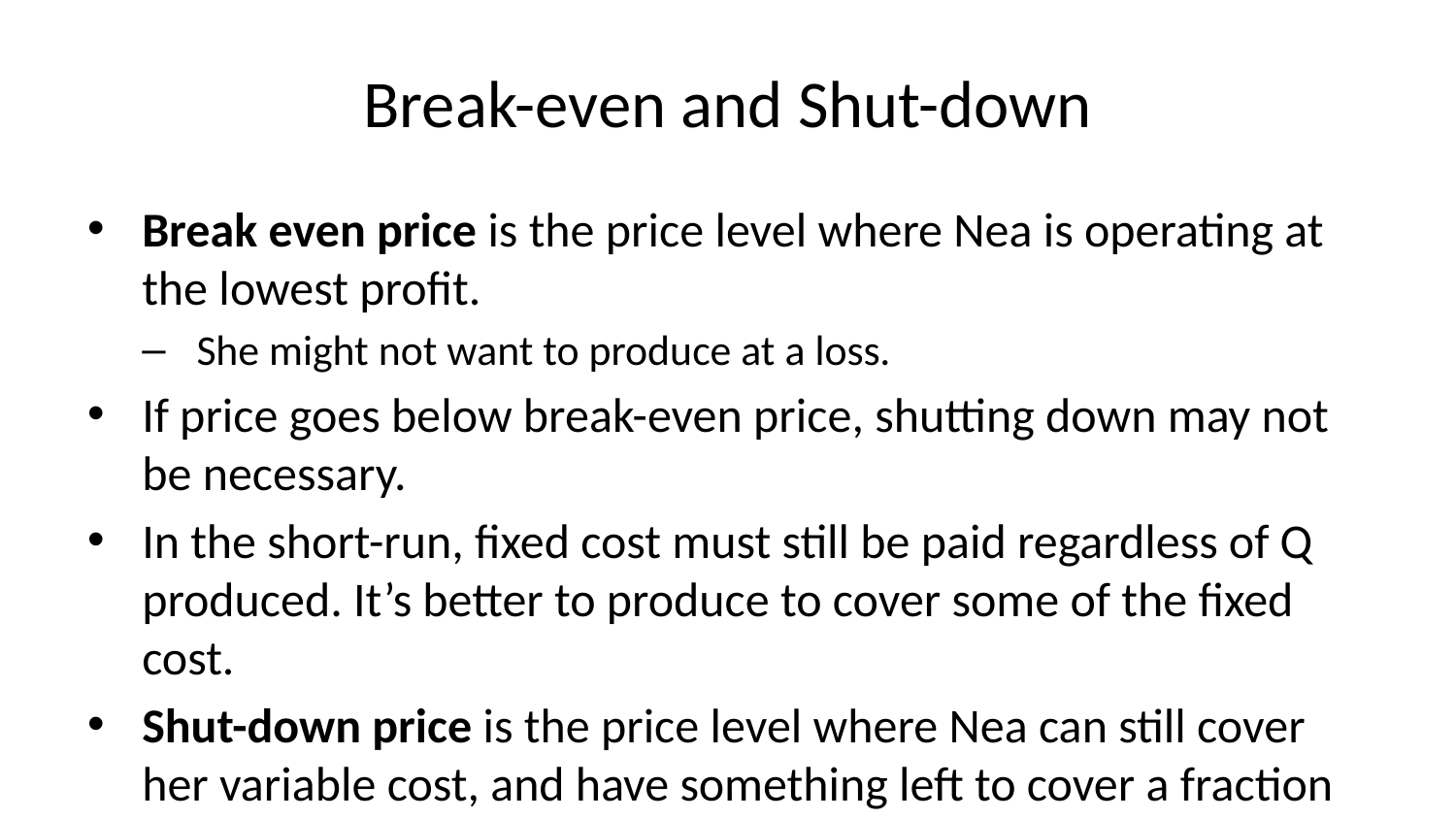

# Break-even and Shut-down
Break even price is the price level where Nea is operating at the lowest profit.
She might not want to produce at a loss.
If price goes below break-even price, shutting down may not be necessary.
In the short-run, fixed cost must still be paid regardless of Q produced. It’s better to produce to cover some of the fixed cost.
Shut-down price is the price level where Nea can still cover her variable cost, and have something left to cover a fraction of the fix cost.